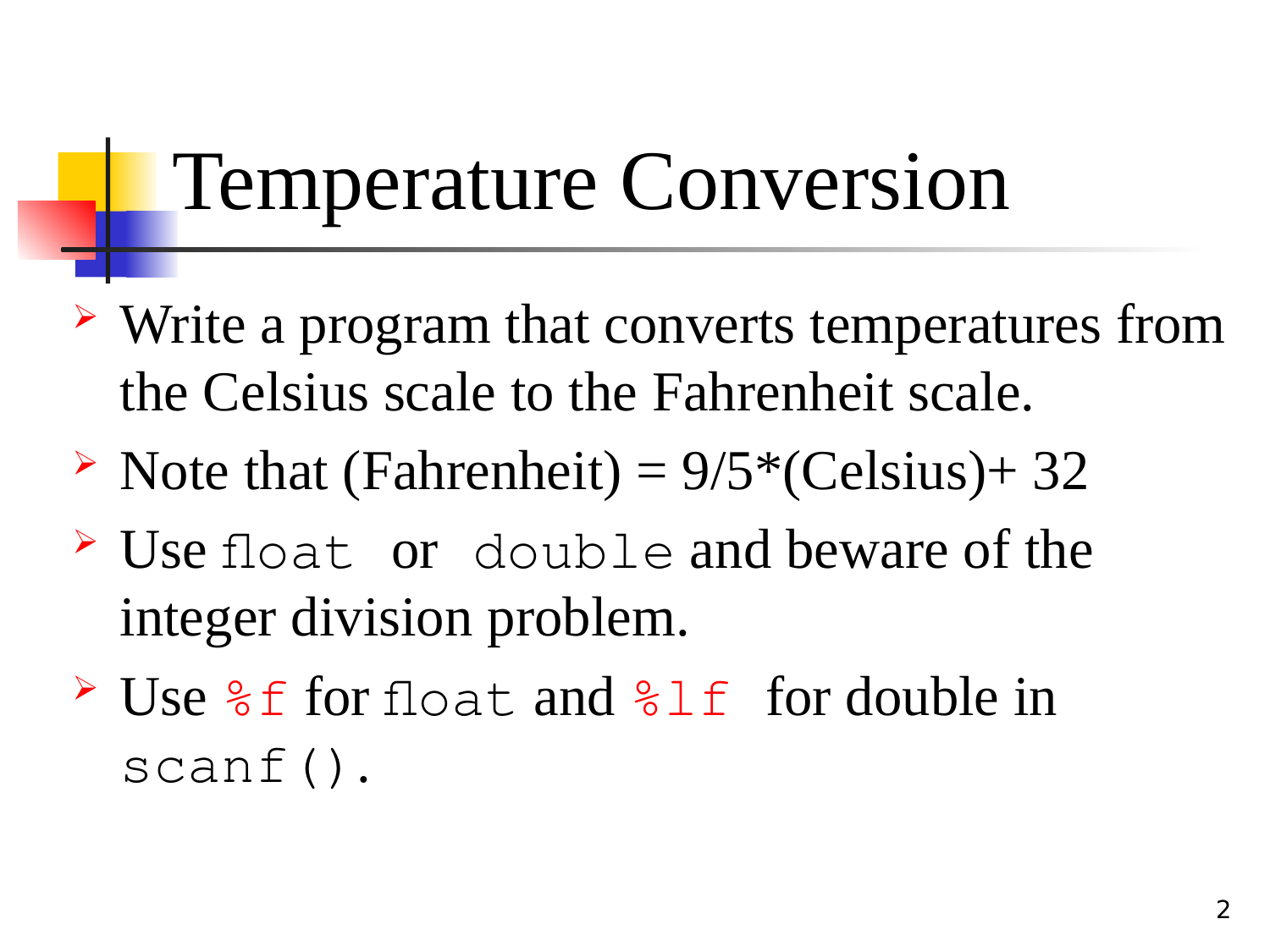

# Temperature Conversion
Write a program that converts temperatures from the Celsius scale to the Fahrenheit scale.
Note that (Fahrenheit) = 9/5*(Celsius)+ 32
Use float or double and beware of the integer division problem.
Use %f for float and %lf for double in scanf().
2